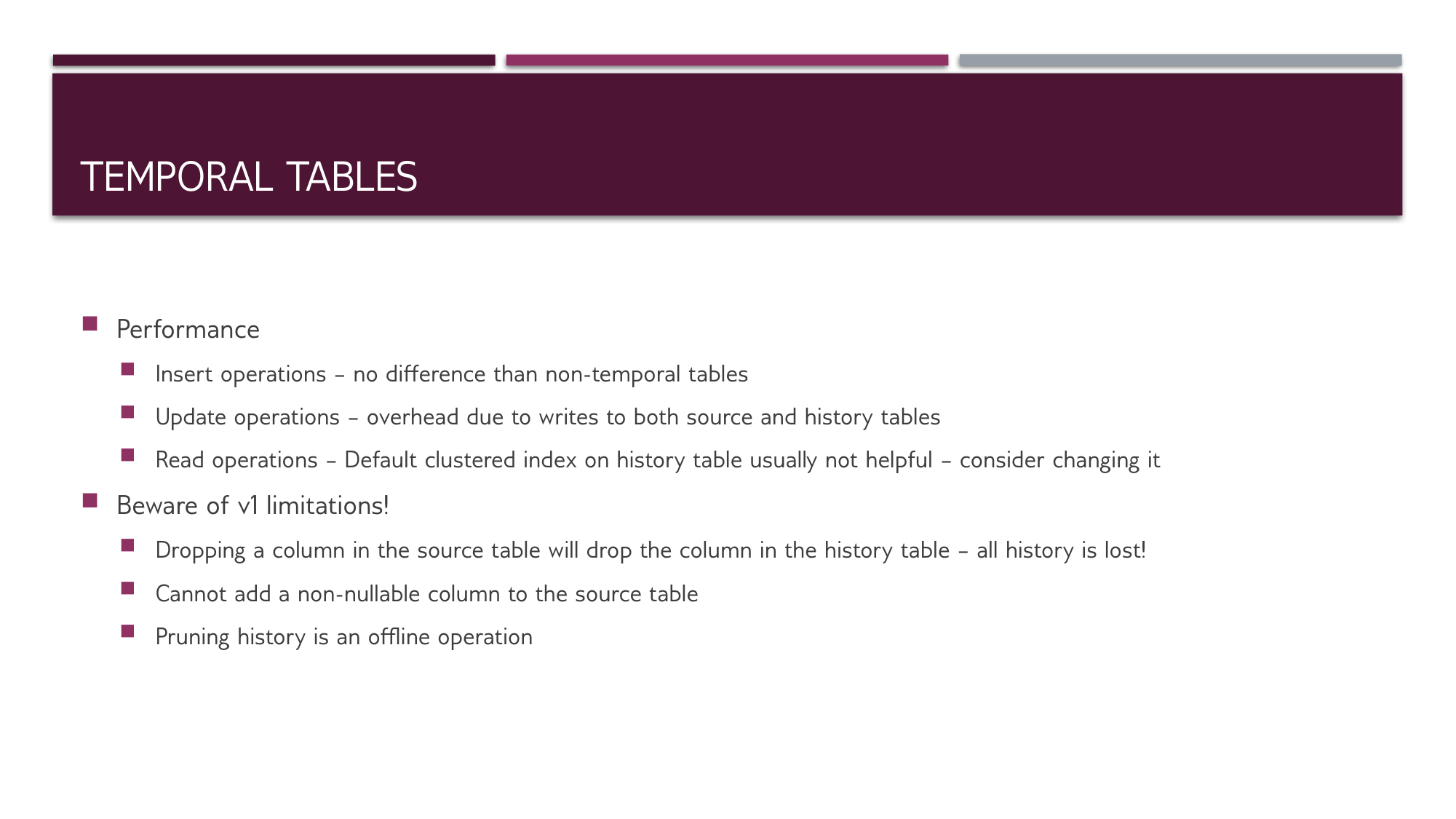

# Temporal Tables
Performance
Insert operations – no difference than non-temporal tables
Update operations – overhead due to writes to both source and history tables
Read operations – Default clustered index on history table usually not helpful – consider changing it
Beware of v1 limitations!
Dropping a column in the source table will drop the column in the history table – all history is lost!
Cannot add a non-nullable column to the source table
Pruning history is an offline operation